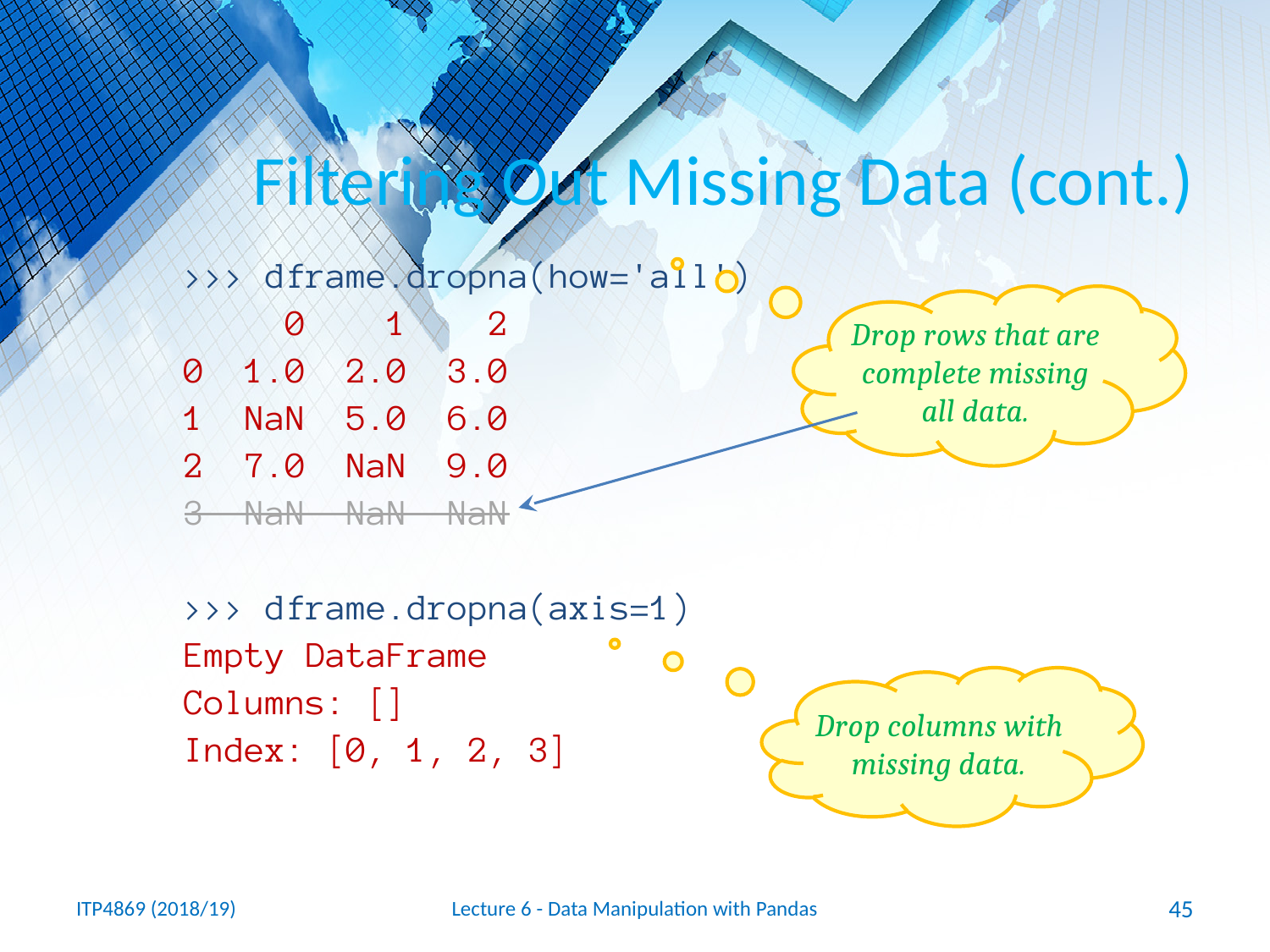

# Filtering Out Missing Data (cont.)
>>> dframe.dropna(how='all')
     0    1    2
0  1.0  2.0  3.0
1  NaN  5.0  6.0
2  7.0  NaN  9.0
3  NaN  NaN  NaN

>>> dframe.dropna(axis=1)
Empty DataFrame
Columns: []
Index: [0, 1, 2, 3]

Drop rows that are complete missing all data.
Drop columns with missing data.
ITP4869 (2018/19)
Lecture 6 - Data Manipulation with Pandas
45